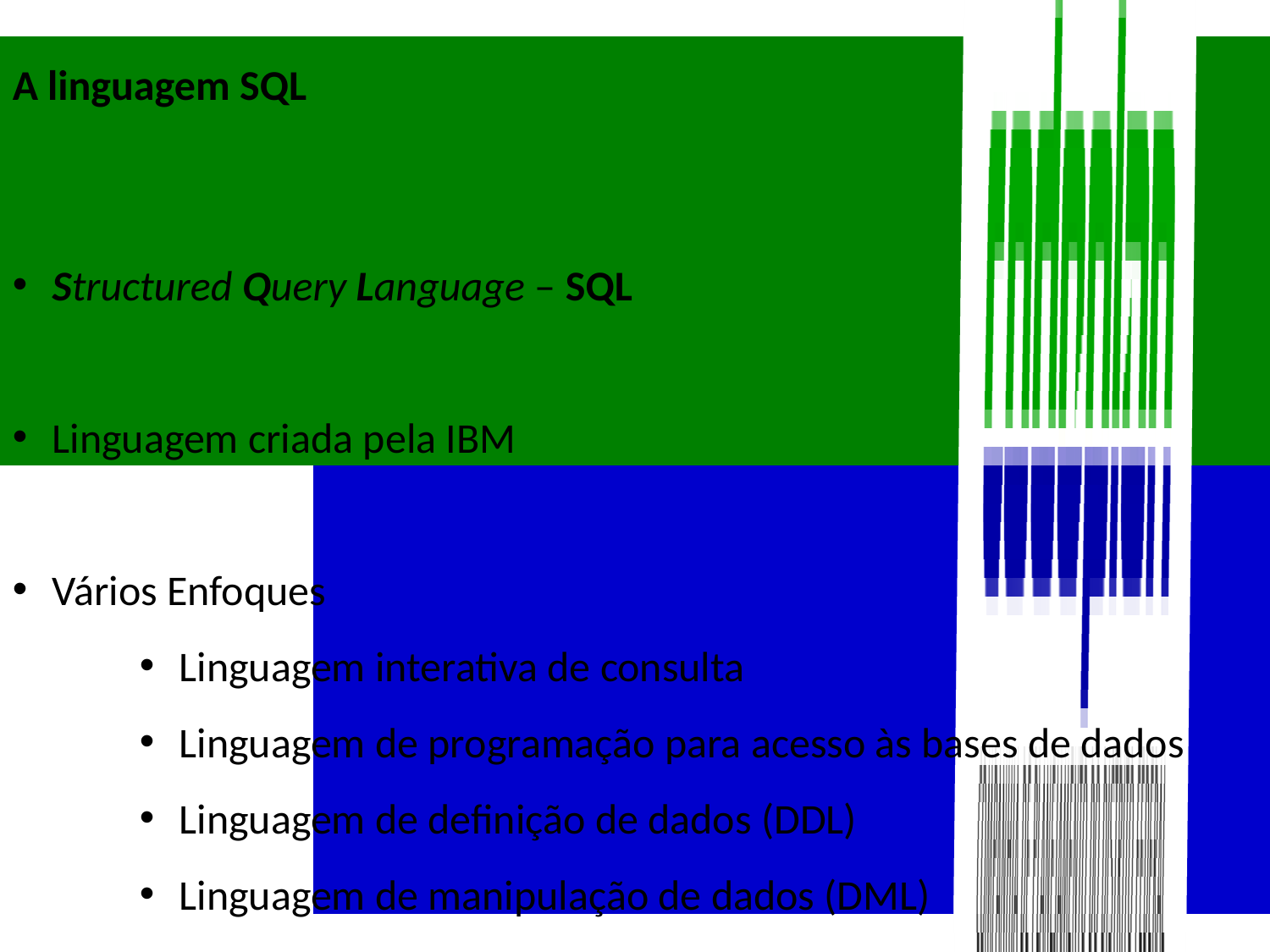

A linguagem SQL

Structured Query Language – SQL

Linguagem criada pela IBM

Vários Enfoques
Linguagem interativa de consulta
Linguagem de programação para acesso às bases de dados
Linguagem de definição de dados (DDL)
Linguagem de manipulação de dados (DML)